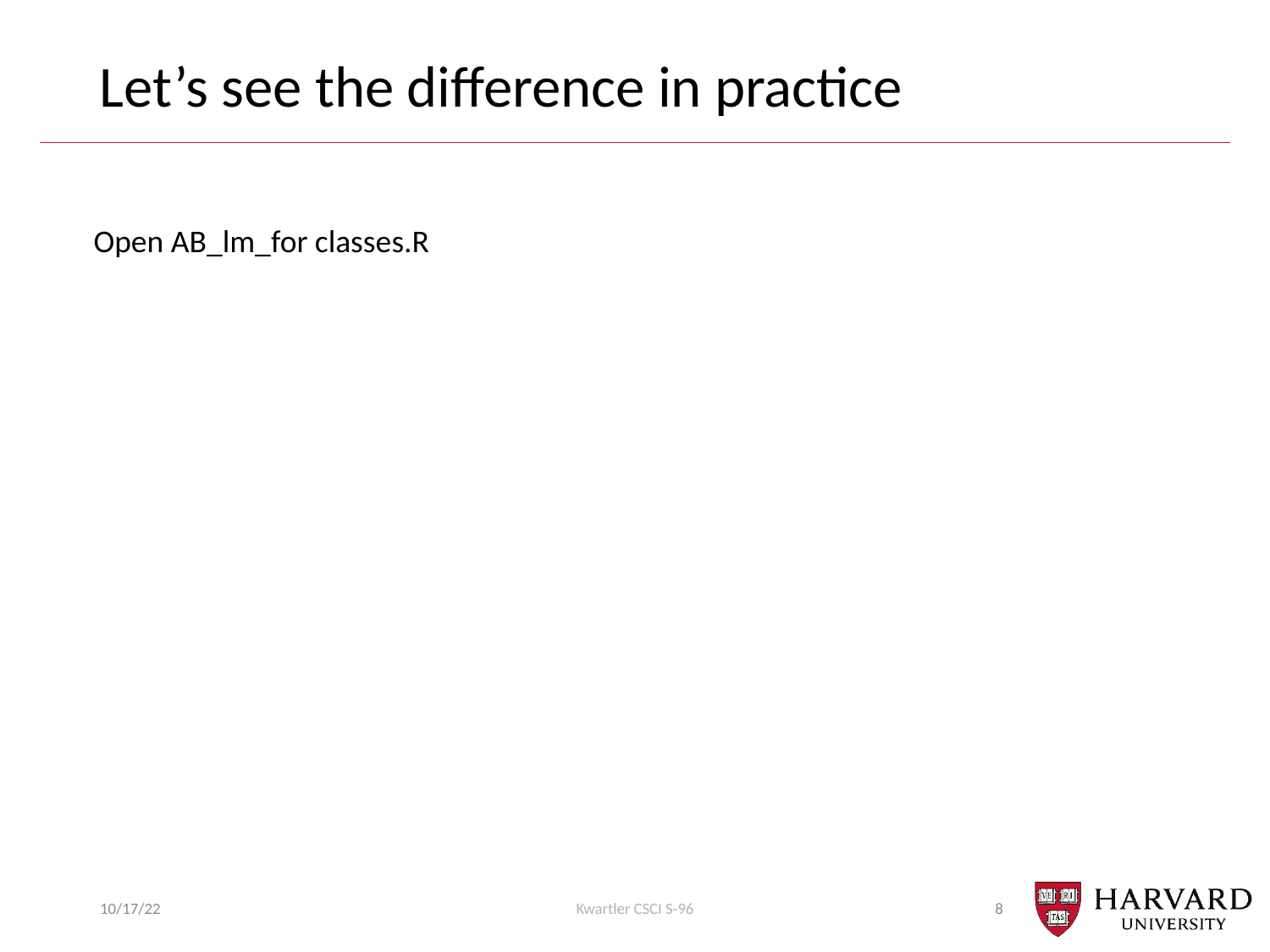

# Let’s see the difference in practice
﻿Open AB_lm_for classes.R
10/17/22
Kwartler CSCI S-96
8